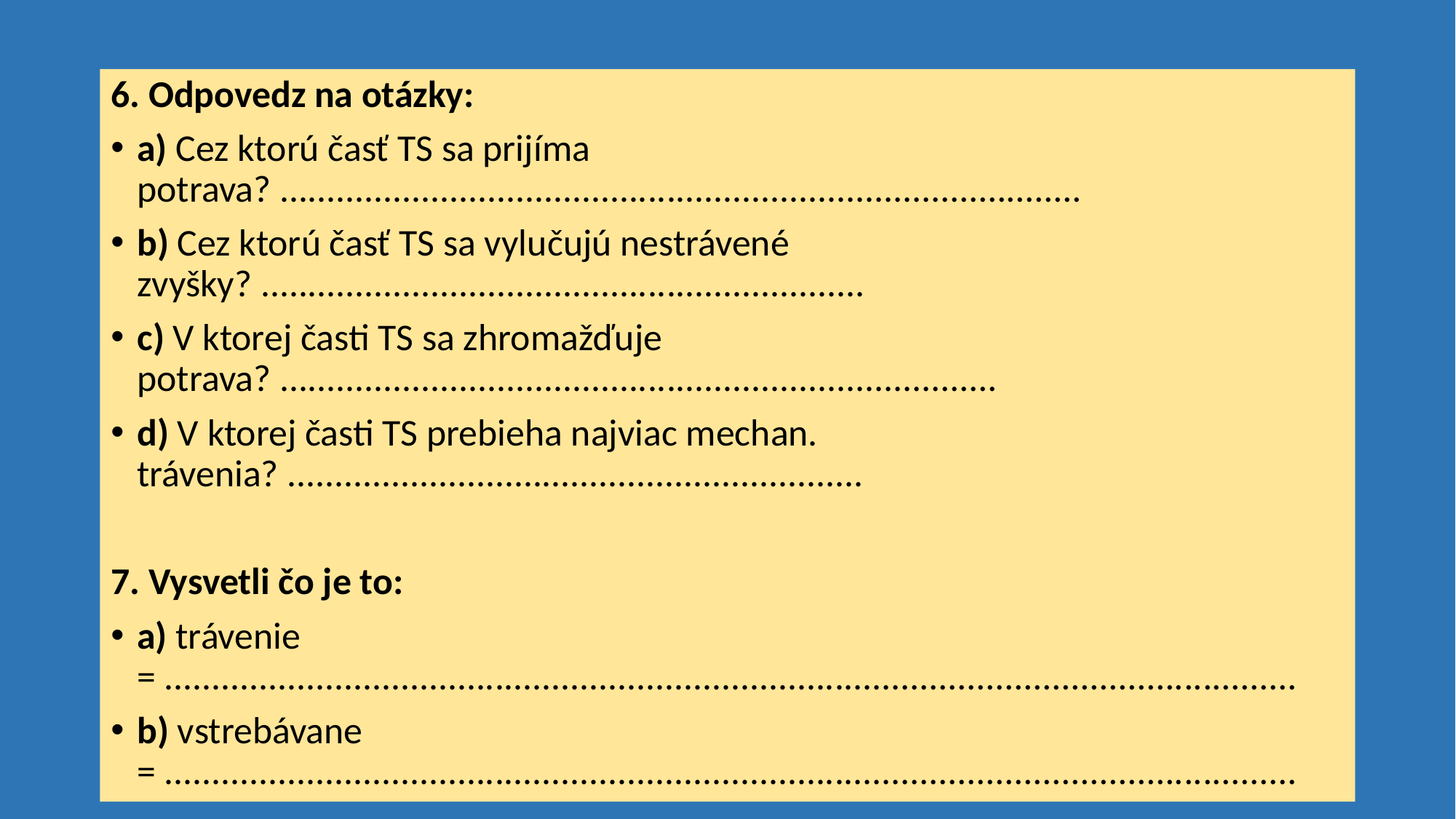

6. Odpovedz na otázky:
a) Cez ktorú časť TS sa prijíma potrava? .....................................................................................
b) Cez ktorú časť TS sa vylučujú nestrávené zvyšky? ................................................................
c) V ktorej časti TS sa zhromažďuje potrava? ............................................................................
d) V ktorej časti TS prebieha najviac mechan. trávenia? .............................................................

7. Vysvetli čo je to:
a) trávenie = ........................................................................................................................
b) vstrebávane = ........................................................................................................................